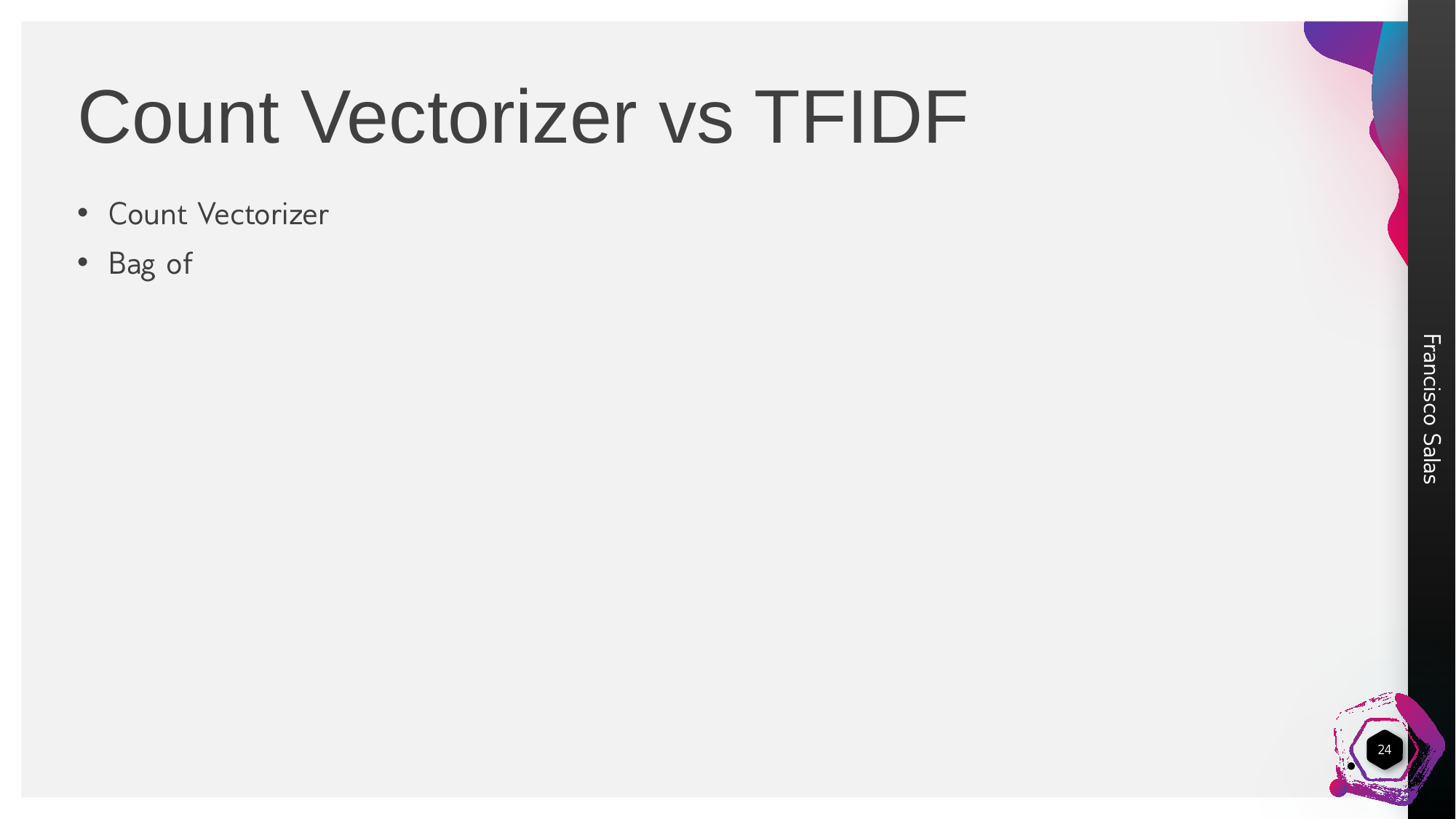

# Count Vectorizer vs TFIDF
Count Vectorizer
Bag of
24